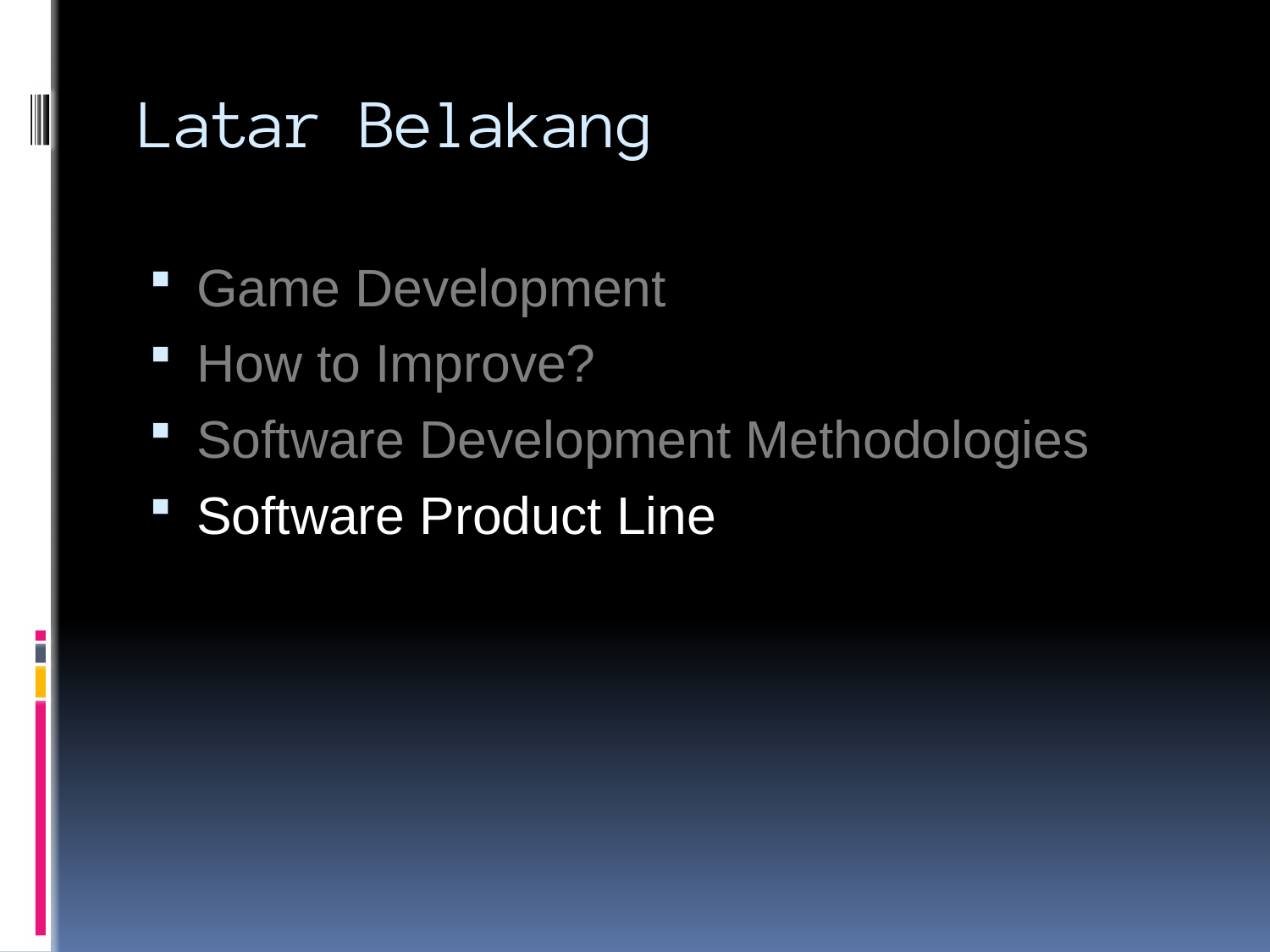

# Latar Belakang
Game Development
How to Improve?
Software Development Methodologies
Software Product Line